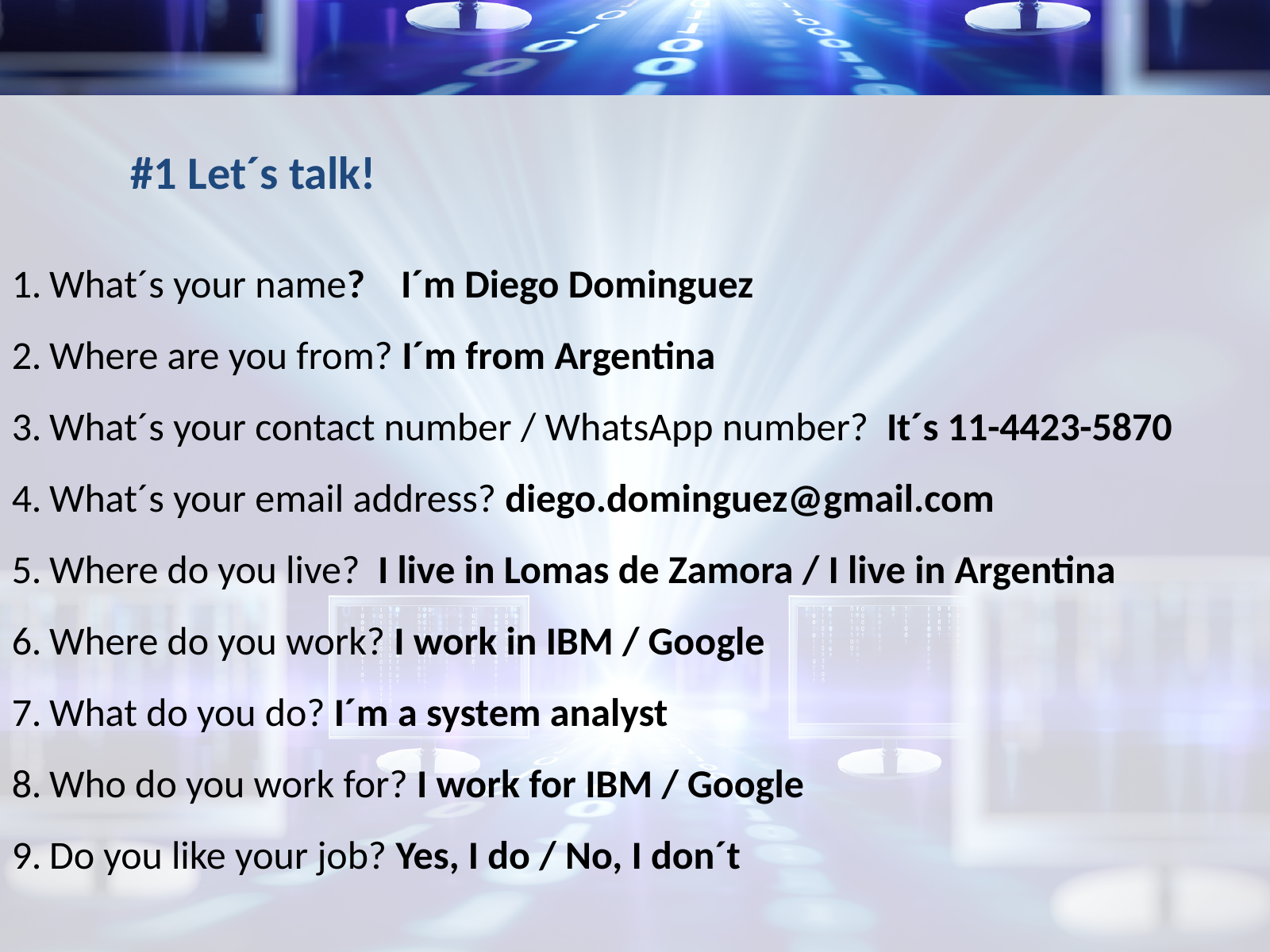

#1 Let´s talk!

What´s your name?    I´m Diego Dominguez
Where are you from? I´m from Argentina
What´s your contact number / WhatsApp number?  It´s 11-4423-5870
What´s your email address? diego.dominguez@gmail.com
Where do you live?  I live in Lomas de Zamora / I live in Argentina
Where do you work? I work in IBM / Google
What do you do? I´m a system analyst
Who do you work for? I work for IBM / Google
Do you like your job? Yes, I do / No, I don´t